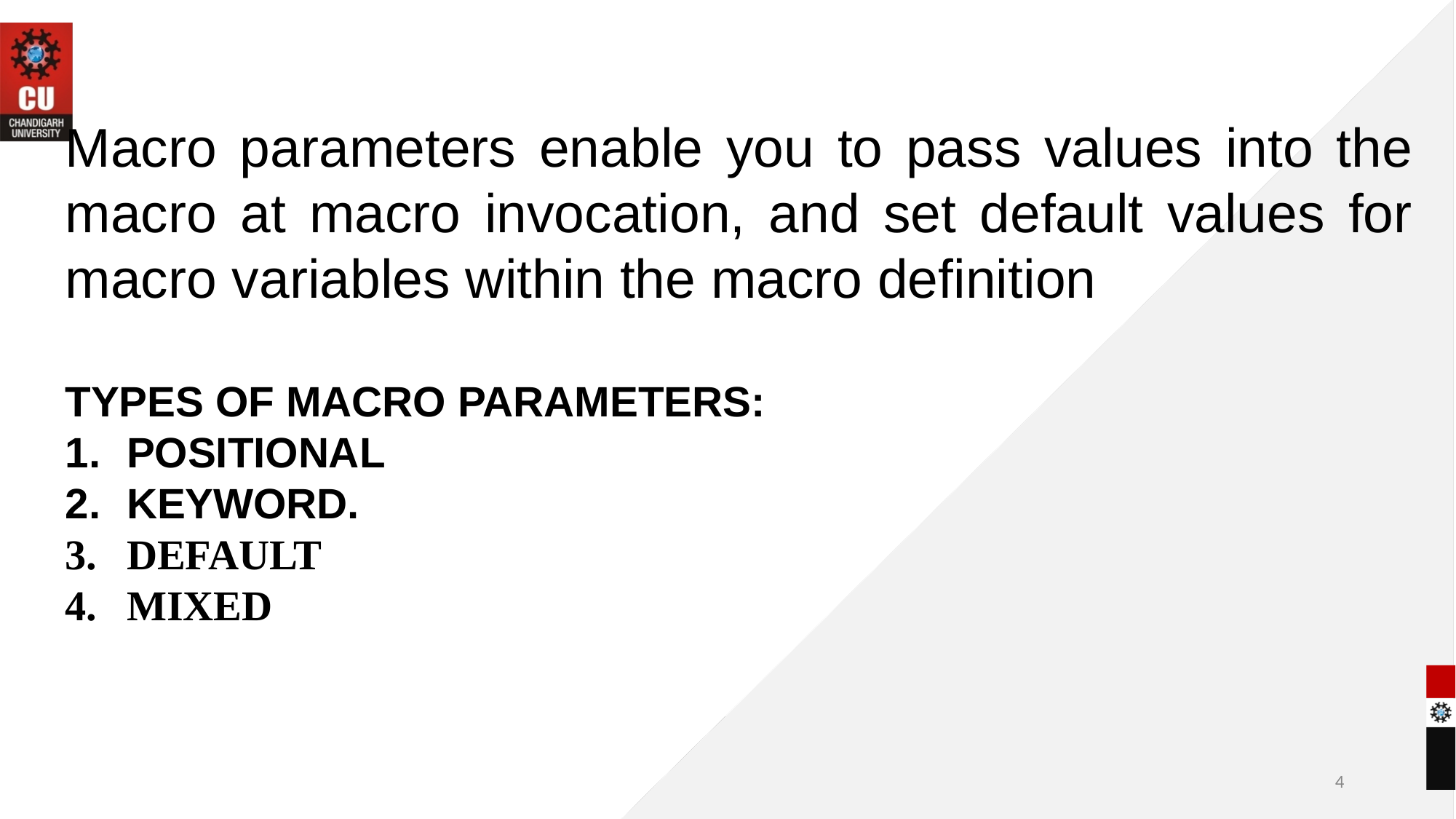

Macro parameters enable you to pass values into the macro at macro invocation, and set default values for macro variables within the macro definition

TYPES OF MACRO PARAMETERS:
POSITIONAL
KEYWORD.
DEFAULT
MIXED
4